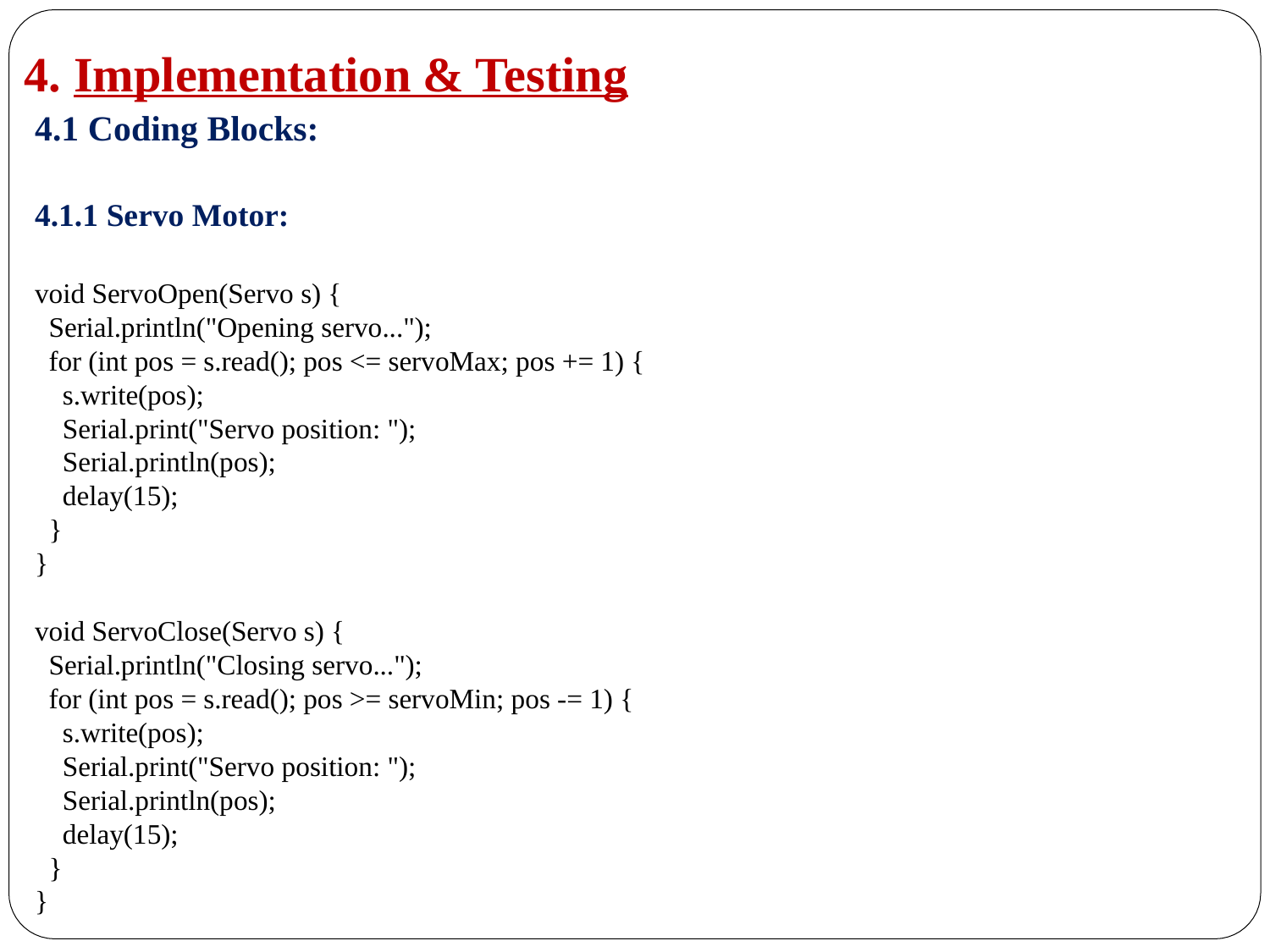

# 4. Implementation & Testing
4.1 Coding Blocks:

4.1.1 Servo Motor:

void ServoOpen(Servo s) {
  Serial.println("Opening servo...");
  for (int pos = s.read(); pos <= servoMax; pos += 1) {
    s.write(pos);
    Serial.print("Servo position: ");
    Serial.println(pos);
    delay(15);
  }
}

void ServoClose(Servo s) {
  Serial.println("Closing servo...");
  for (int pos = s.read(); pos >= servoMin; pos -= 1) {
    s.write(pos);
    Serial.print("Servo position: ");
    Serial.println(pos);
    delay(15);
  }
}